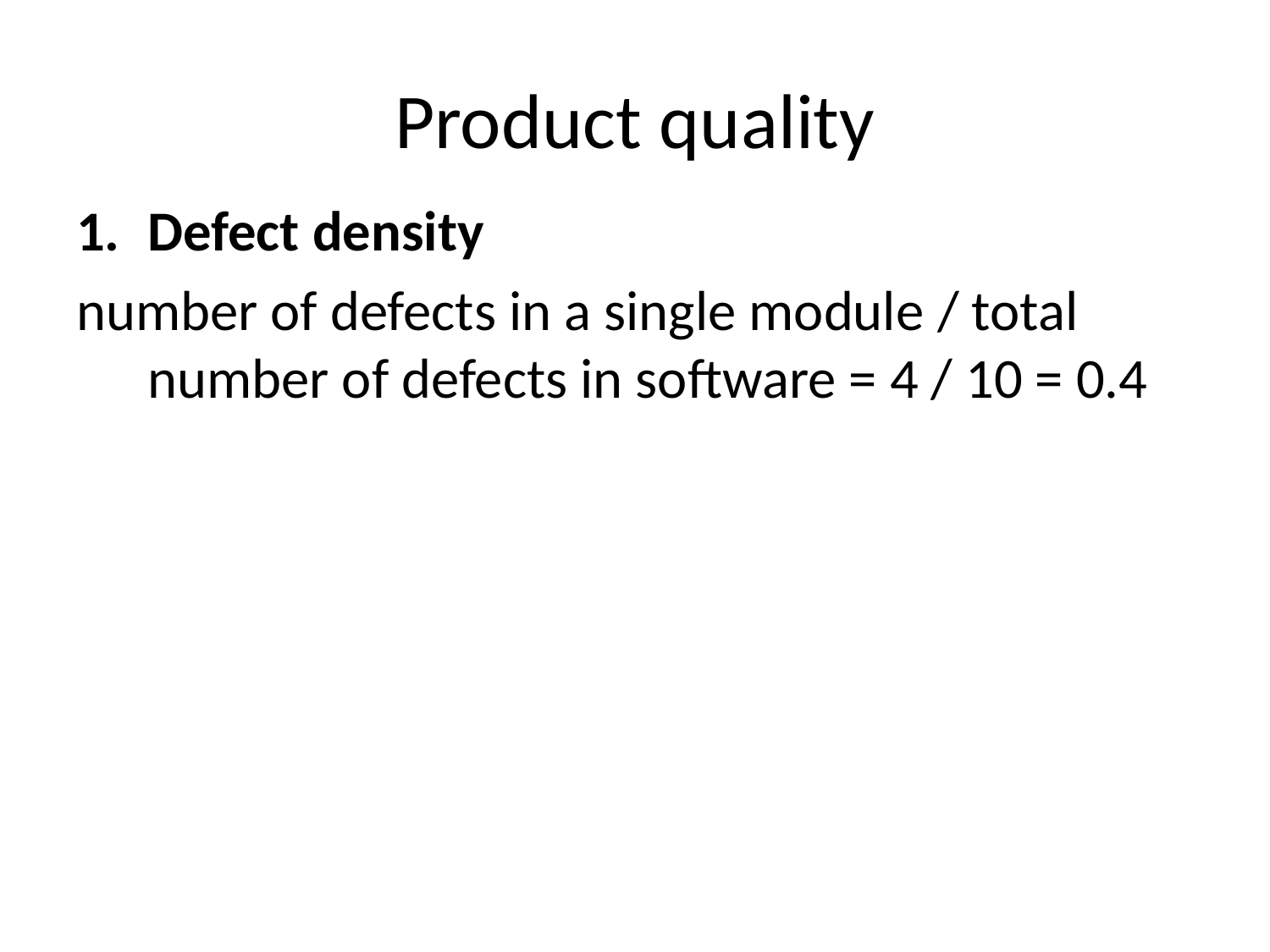

# Product quality
Defect density
number of defects in a single module / total number of defects in software = 4 / 10 = 0.4